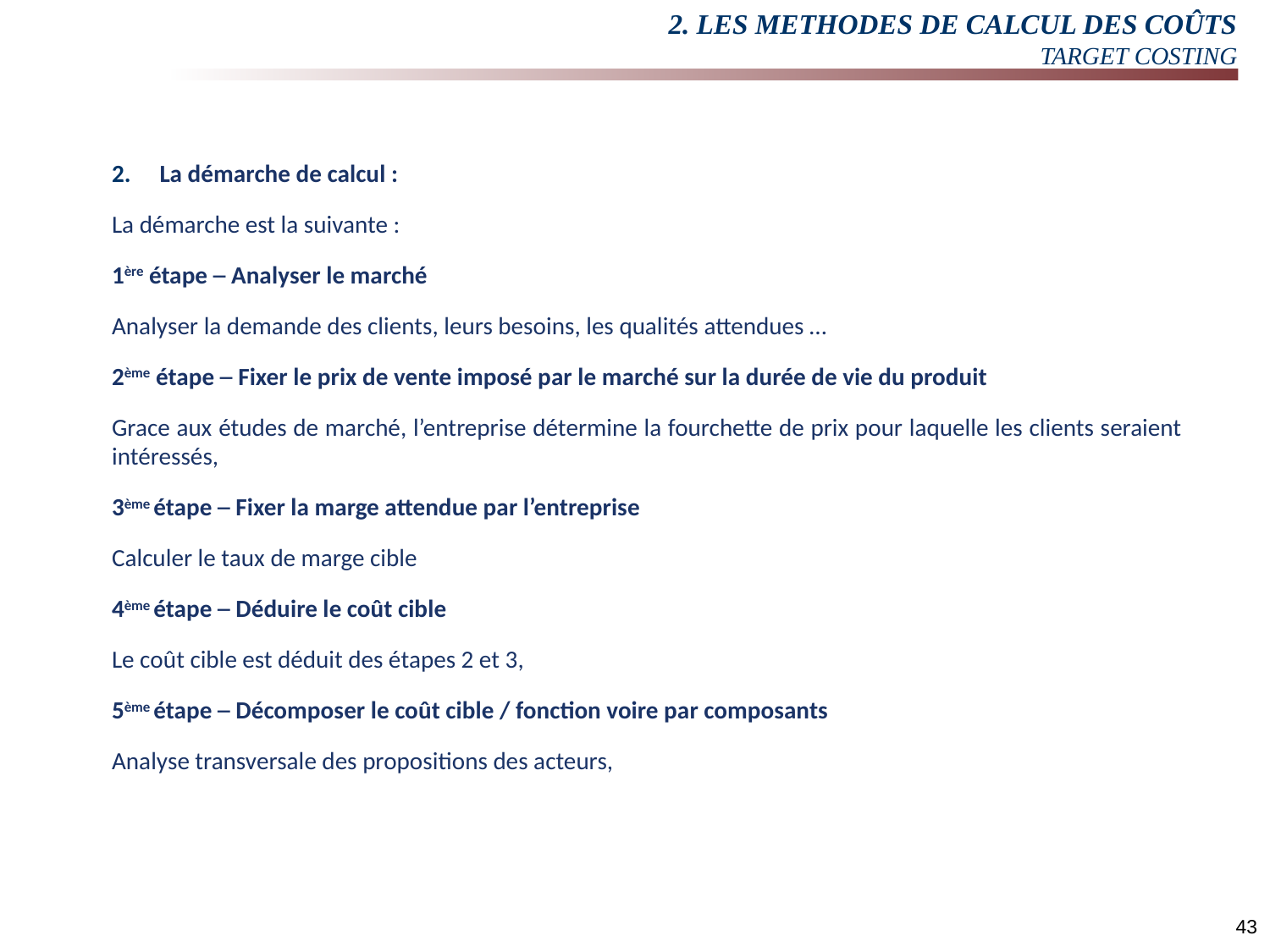

# 2. LES METHODES DE CALCUL DES COÛTS TARGET COSTING
La démarche de calcul :
La démarche est la suivante :
1ère étape ─ Analyser le marché
Analyser la demande des clients, leurs besoins, les qualités attendues …
2ème étape ─ Fixer le prix de vente imposé par le marché sur la durée de vie du produit
Grace aux études de marché, l’entreprise détermine la fourchette de prix pour laquelle les clients seraient intéressés,
3ème étape ─ Fixer la marge attendue par l’entreprise
Calculer le taux de marge cible
4ème étape ─ Déduire le coût cible
Le coût cible est déduit des étapes 2 et 3,
5ème étape ─ Décomposer le coût cible / fonction voire par composants
Analyse transversale des propositions des acteurs,

43